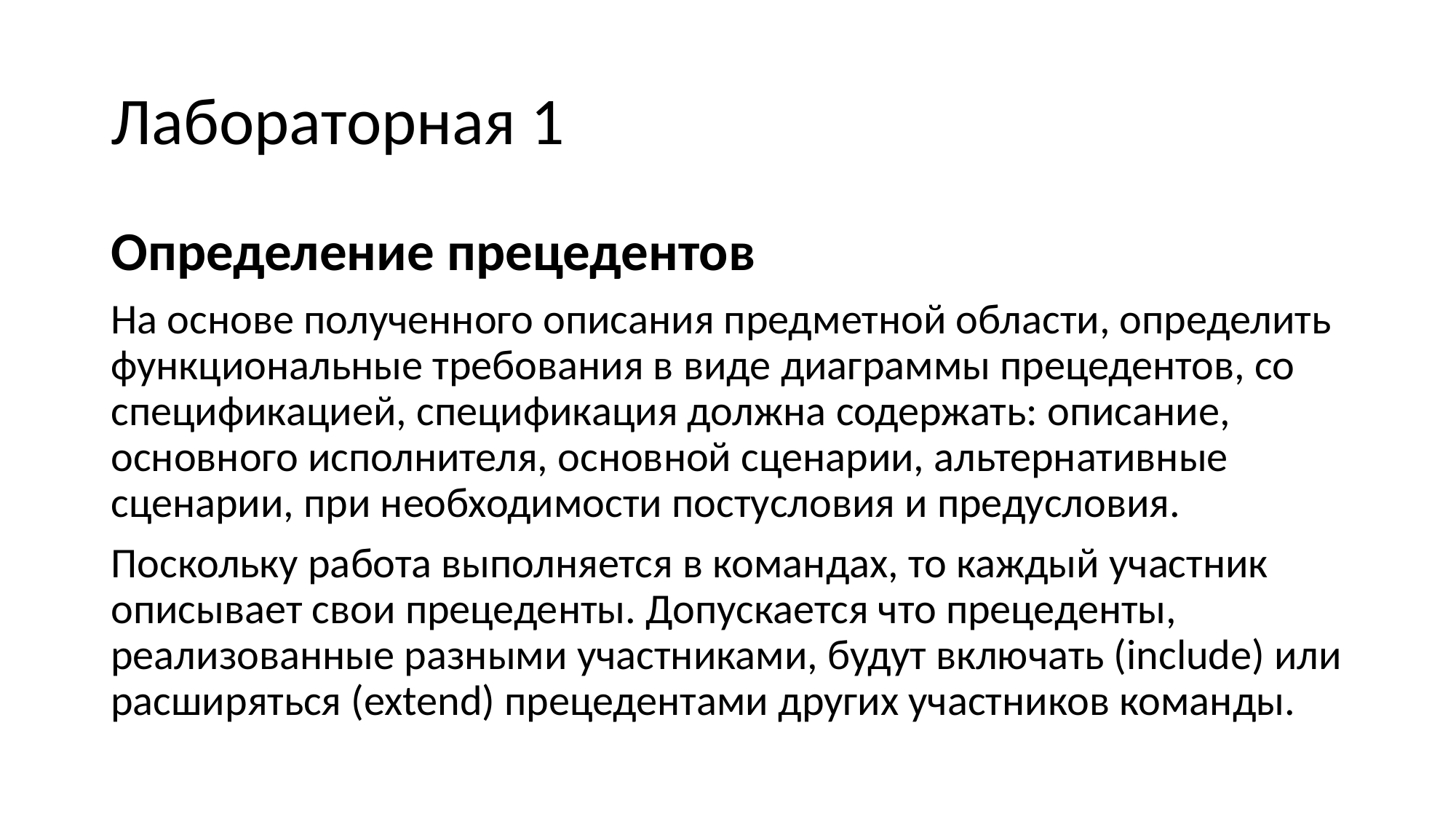

# Лабораторная 1
Определение прецедентов
На основе полученного описания предметной области, определить функциональные требования в виде диаграммы прецедентов, со спецификацией, спецификация должна содержать: описание, основного исполнителя, основной сценарии, альтернативные сценарии, при необходимости постусловия и предусловия.
Поскольку работа выполняется в командах, то каждый участник описывает свои прецеденты. Допускается что прецеденты, реализованные разными участниками, будут включать (include) или расширяться (extend) прецедентами других участников команды.